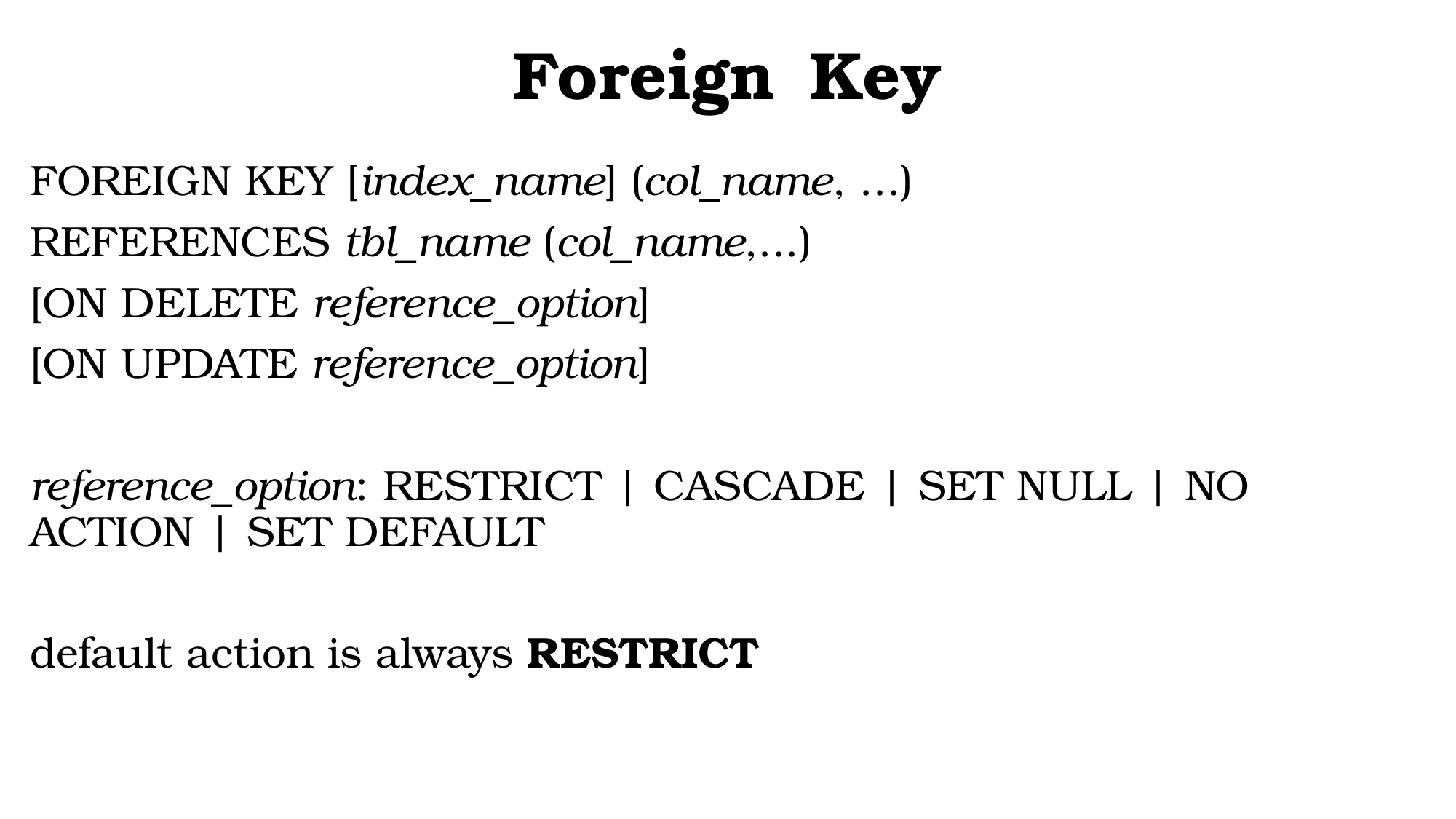

# Foreign Key
FOREIGN KEY [index_name] (col_name, ...)
REFERENCES tbl_name (col_name,...)
[ON DELETE reference_option]
[ON UPDATE reference_option]

reference_option: RESTRICT | CASCADE | SET NULL | NO ACTION | SET DEFAULT

default action is always RESTRICT